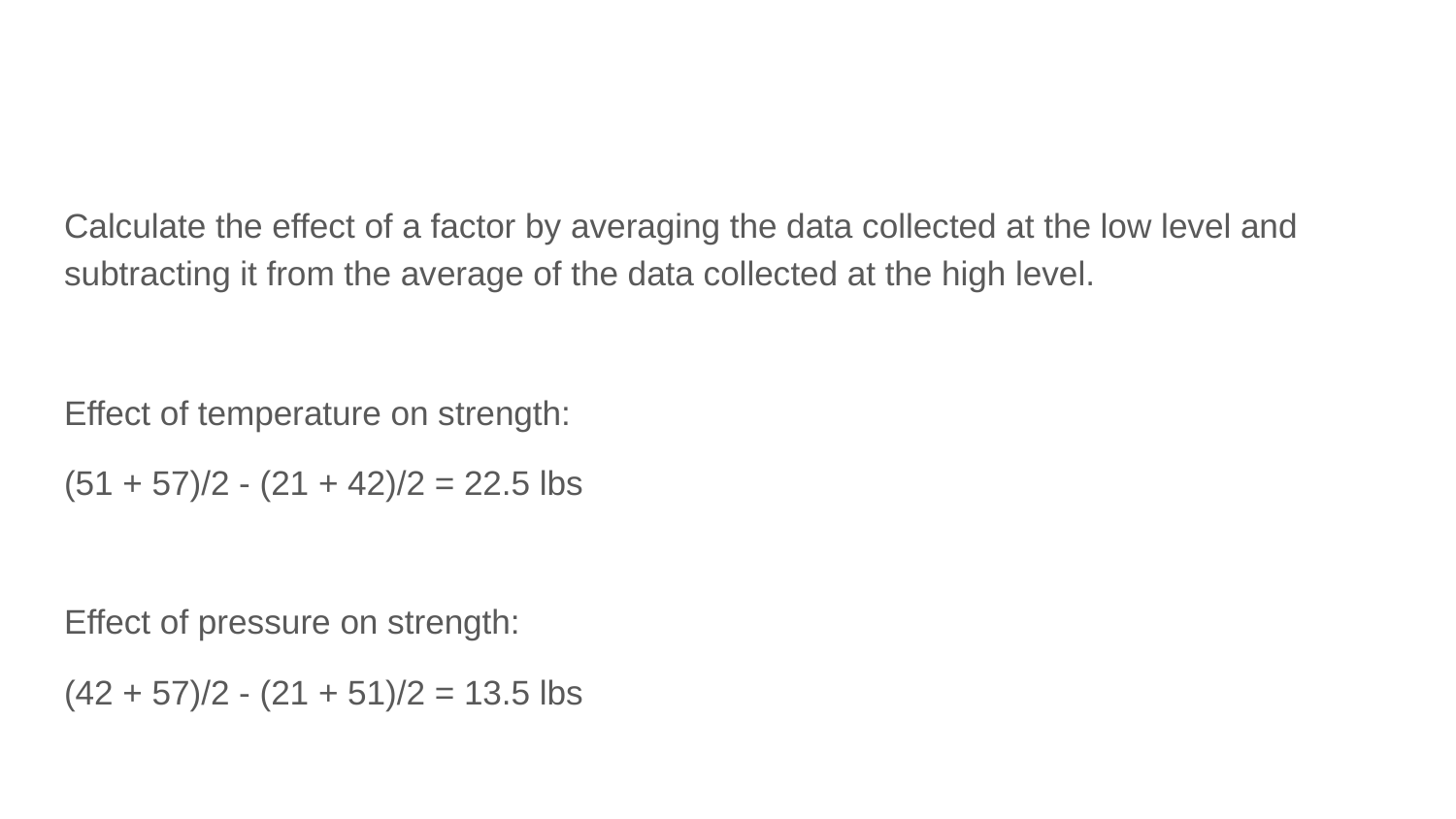

Calculate the effect of a factor by averaging the data collected at the low level and subtracting it from the average of the data collected at the high level.

Effect of temperature on strength:
(51 + 57)/2 - (21 + 42)/2 = 22.5 lbs

Effect of pressure on strength:
(42 + 57)/2 - (21 + 51)/2 = 13.5 lbs